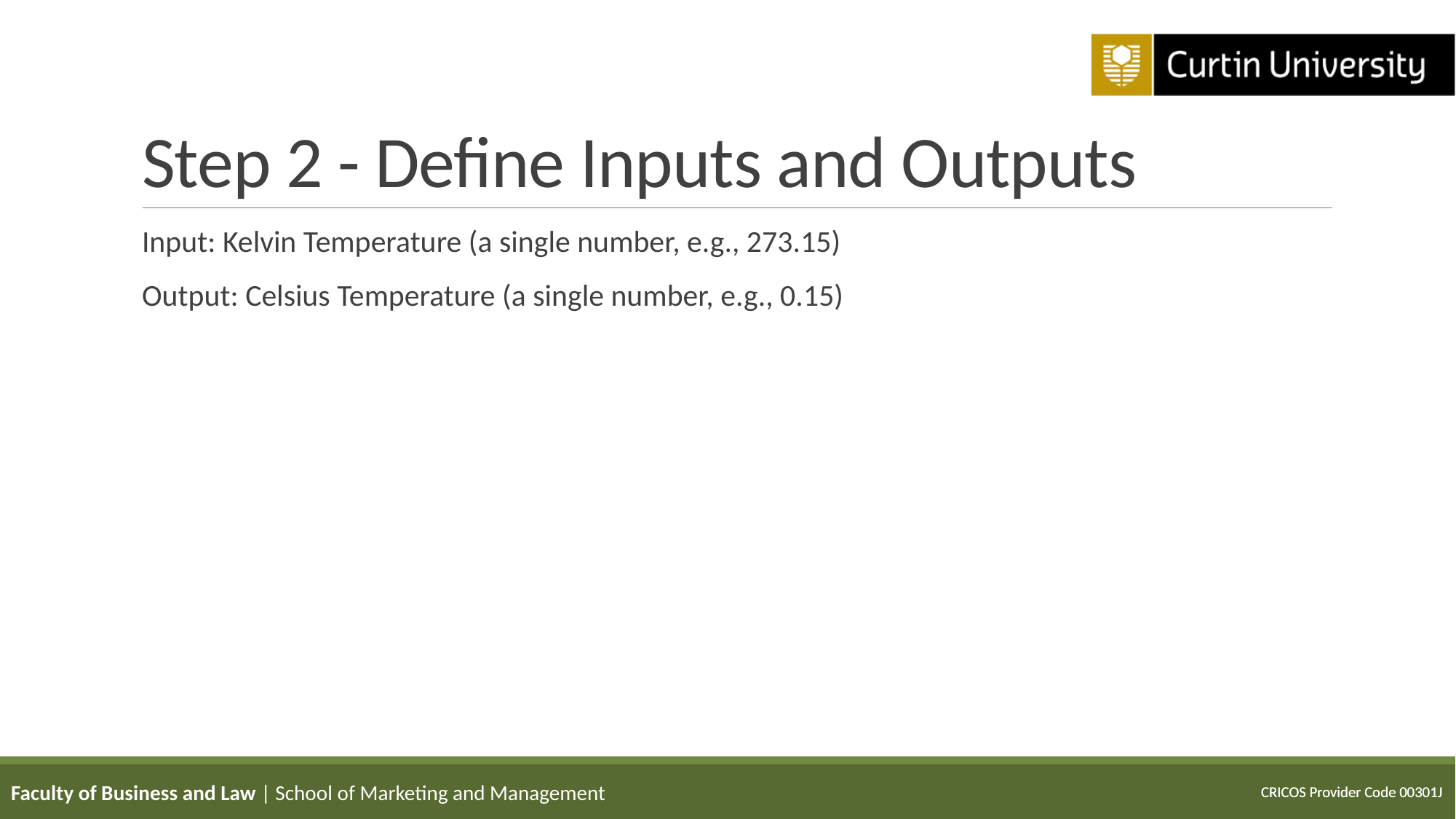

# Step 2 - Define Inputs and Outputs
Input: Kelvin Temperature (a single number, e.g., 273.15)
Output: Celsius Temperature (a single number, e.g., 0.15)
Faculty of Business and Law | School of Marketing and Management